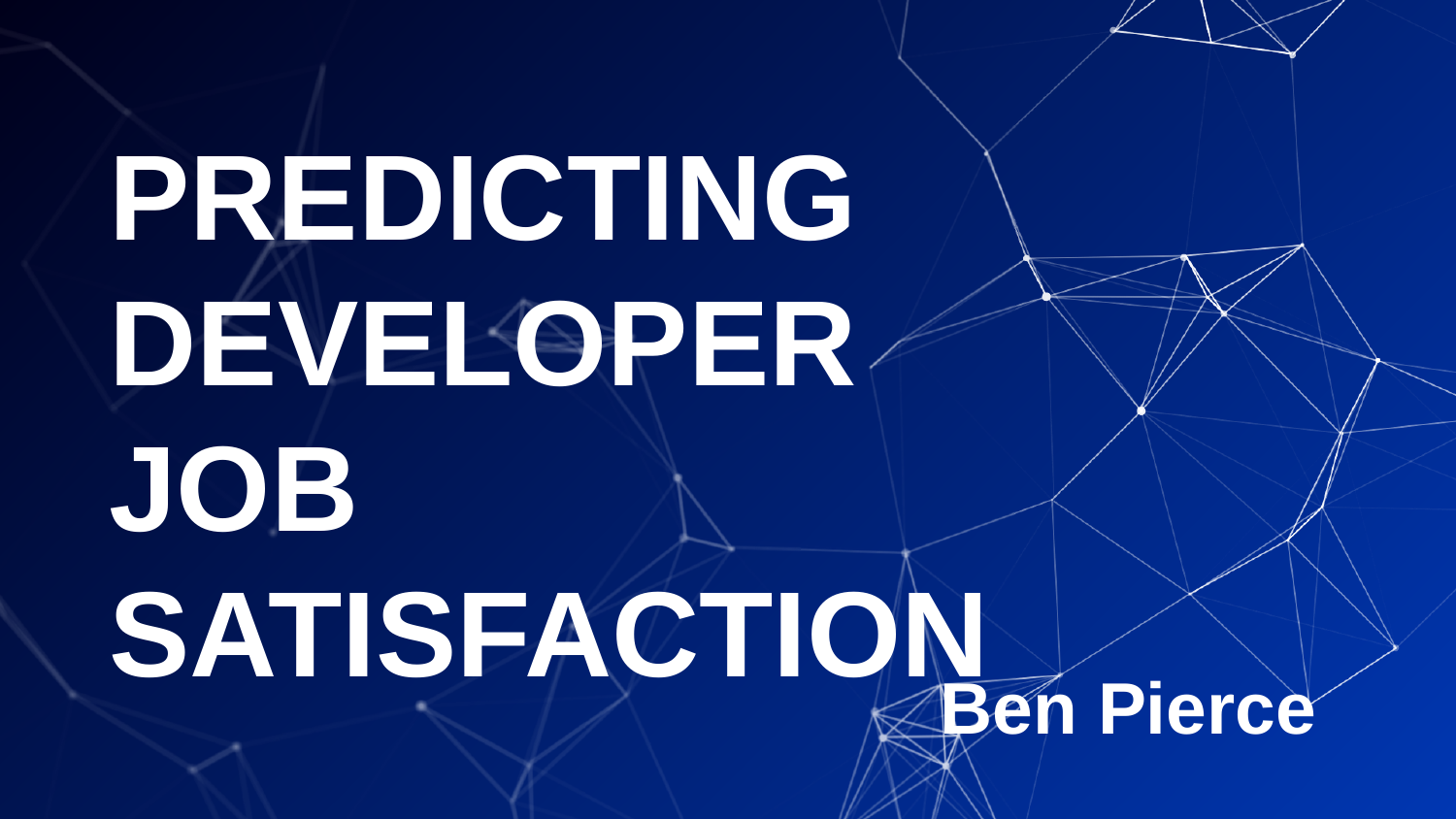

# PREDICTING DEVELOPER JOB SATISFACTION
Ben Pierce